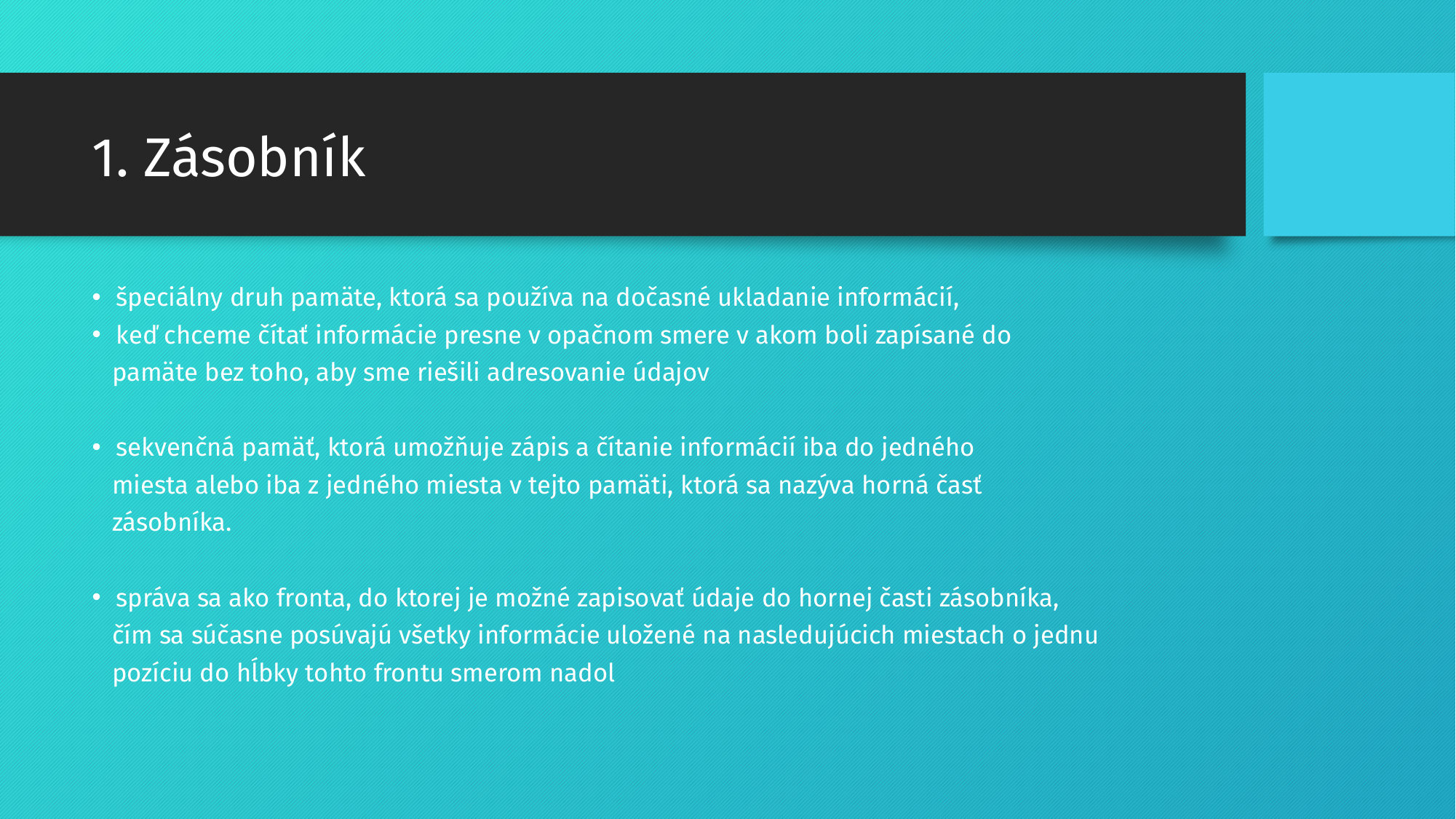

# 1. Zásobník
špeciálny druh pamäte, ktorá sa používa na dočasné ukladanie informácií,
keď chceme čítať informácie presne v opačnom smere v akom boli zapísané do
   pamäte bez toho, aby sme riešili adresovanie údajov

sekvenčná pamäť, ktorá umožňuje zápis a čítanie informácií iba do jedného
   miesta alebo iba z jedného miesta v tejto pamäti, ktorá sa nazýva horná časť
   zásobníka.

správa sa ako fronta, do ktorej je možné zapisovať údaje do hornej časti zásobníka,
   čím sa súčasne posúvajú všetky informácie uložené na nasledujúcich miestach o jednu
   pozíciu do hĺbky tohto frontu smerom nadol